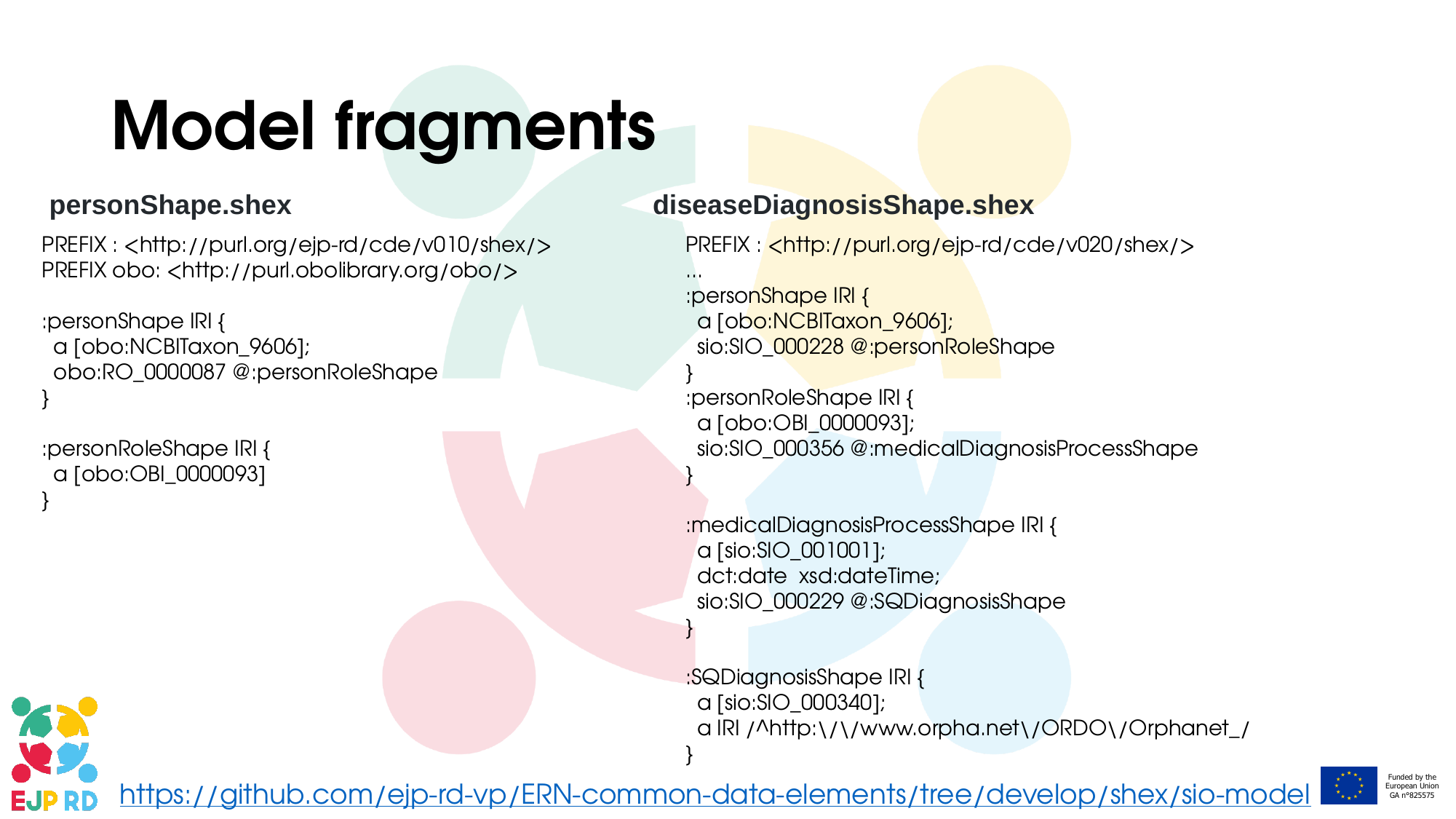

# Model fragments
personShape.shex
diseaseDiagnosisShape.shex
PREFIX : <http://purl.org/ejp-rd/cde/v010/shex/>
PREFIX obo: <http://purl.obolibrary.org/obo/>

:personShape IRI {
  a [obo:NCBITaxon_9606];
  obo:RO_0000087 @:personRoleShape
}

:personRoleShape IRI {
  a [obo:OBI_0000093]
}
PREFIX : <http://purl.org/ejp-rd/cde/v020/shex/>
...
:personShape IRI {
  a [obo:NCBITaxon_9606];
  sio:SIO_000228 @:personRoleShape
}
:personRoleShape IRI {
  a [obo:OBI_0000093];
  sio:SIO_000356 @:medicalDiagnosisProcessShape
}

:medicalDiagnosisProcessShape IRI {
  a [sio:SIO_001001];
  dct:date  xsd:dateTime;
  sio:SIO_000229 @:SQDiagnosisShape
}

:SQDiagnosisShape IRI {
  a [sio:SIO_000340];
  a IRI /^http:\/\/www.orpha.net\/ORDO\/Orphanet_/
}
https://github.com/ejp-rd-vp/ERN-common-data-elements/tree/develop/shex/sio-model